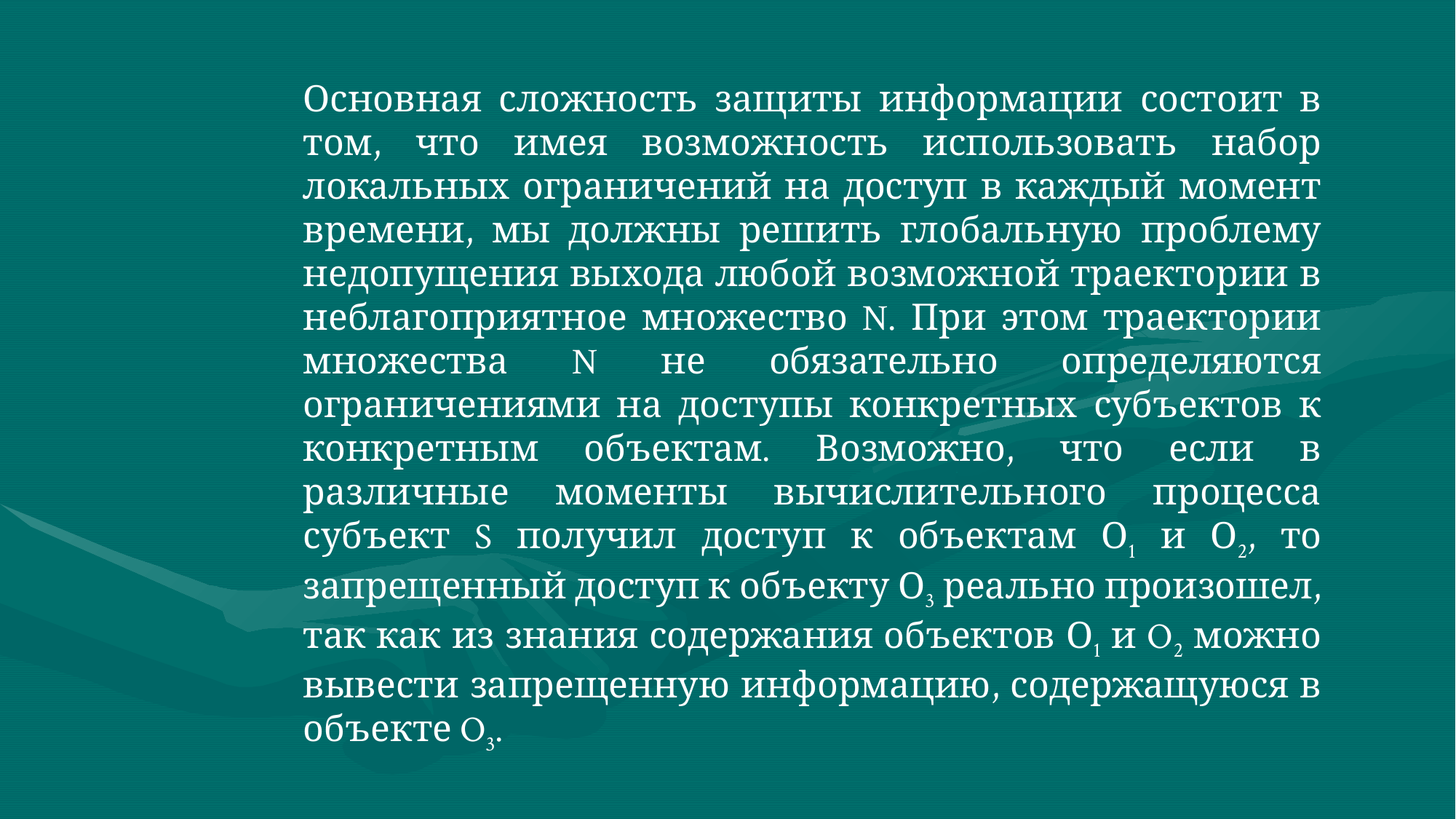

Основная сложность защиты информации состоит в том, что имея возможность использовать набор локальных ограничений на доступ в каждый момент времени, мы должны решить глобальную проблему недопущения выхода любой возможной траектории в неблагоприятное множество N. При этом траектории множества N не обязательно определяются ограничениями на доступы конкретных субъектов к конкретным объектам. Возможно, что если в различные моменты вычислительного процесса субъект S получил доступ к объектам О1 и О2, то запрещенный доступ к объекту О3 реально произошел, так как из знания содержания объектов О1 и O2 можно вывести запрещенную информацию, содержащуюся в объекте O3.